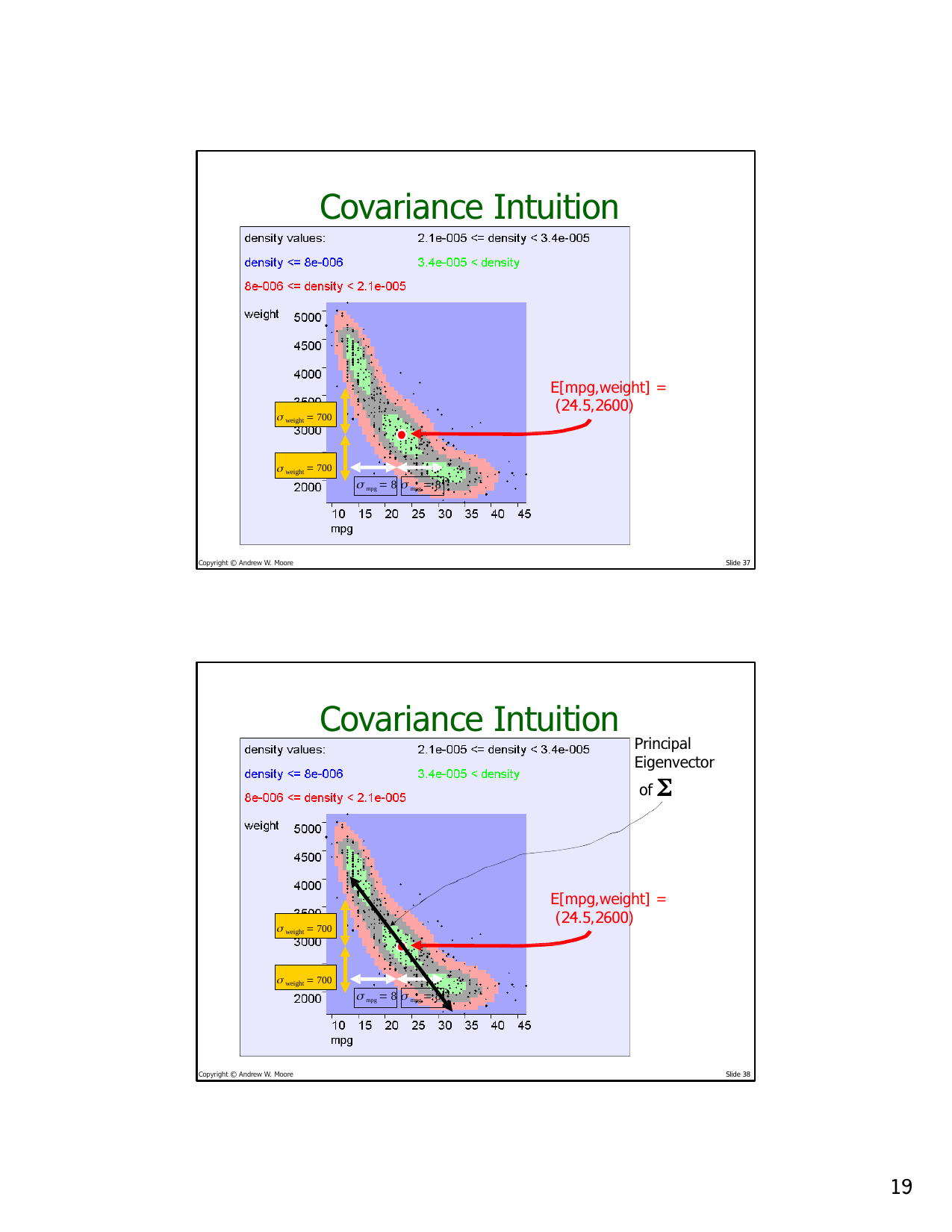

# Covariance Intuition

E[mpg,weight] =  (24.5,2600)

σ weight = 700

σ weight = 700

σ mpg = 8 σ mpg = 8

Copyright © Andrew W. Moore
Slide 37

Covariance Intuition
Principal  Eigenvector  of Σ

E[mpg,weight] =  (24.5,2600)

σ weight = 700

σ weight = 700

σ mpg = 8 σ mpg = 8

Copyright © Andrew W. Moore
Slide 38
19